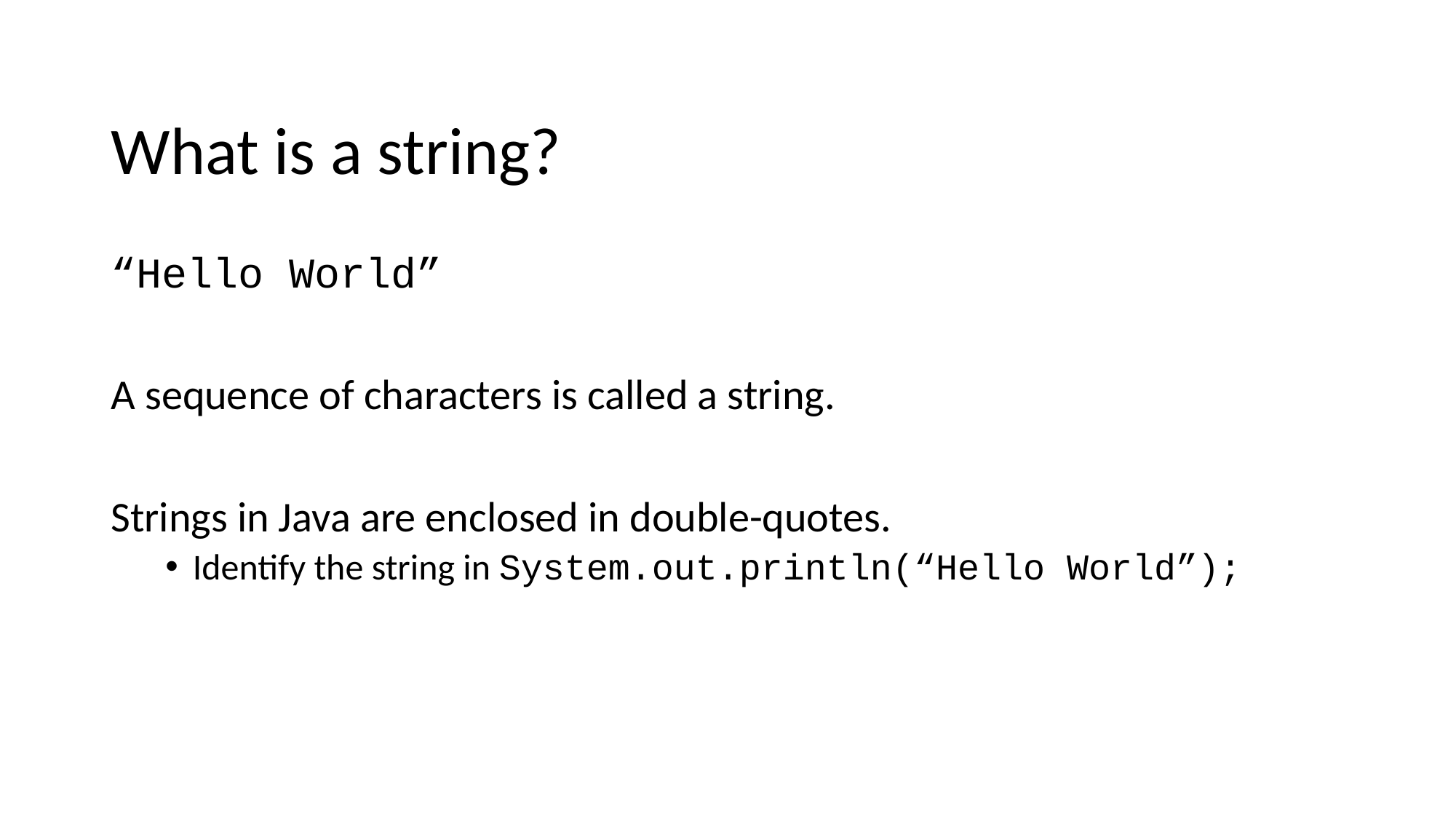

# What is a string?
“Hello World”

A sequence of characters is called a string.

Strings in Java are enclosed in double-quotes.
Identify the string in System.out.println(“Hello World”);